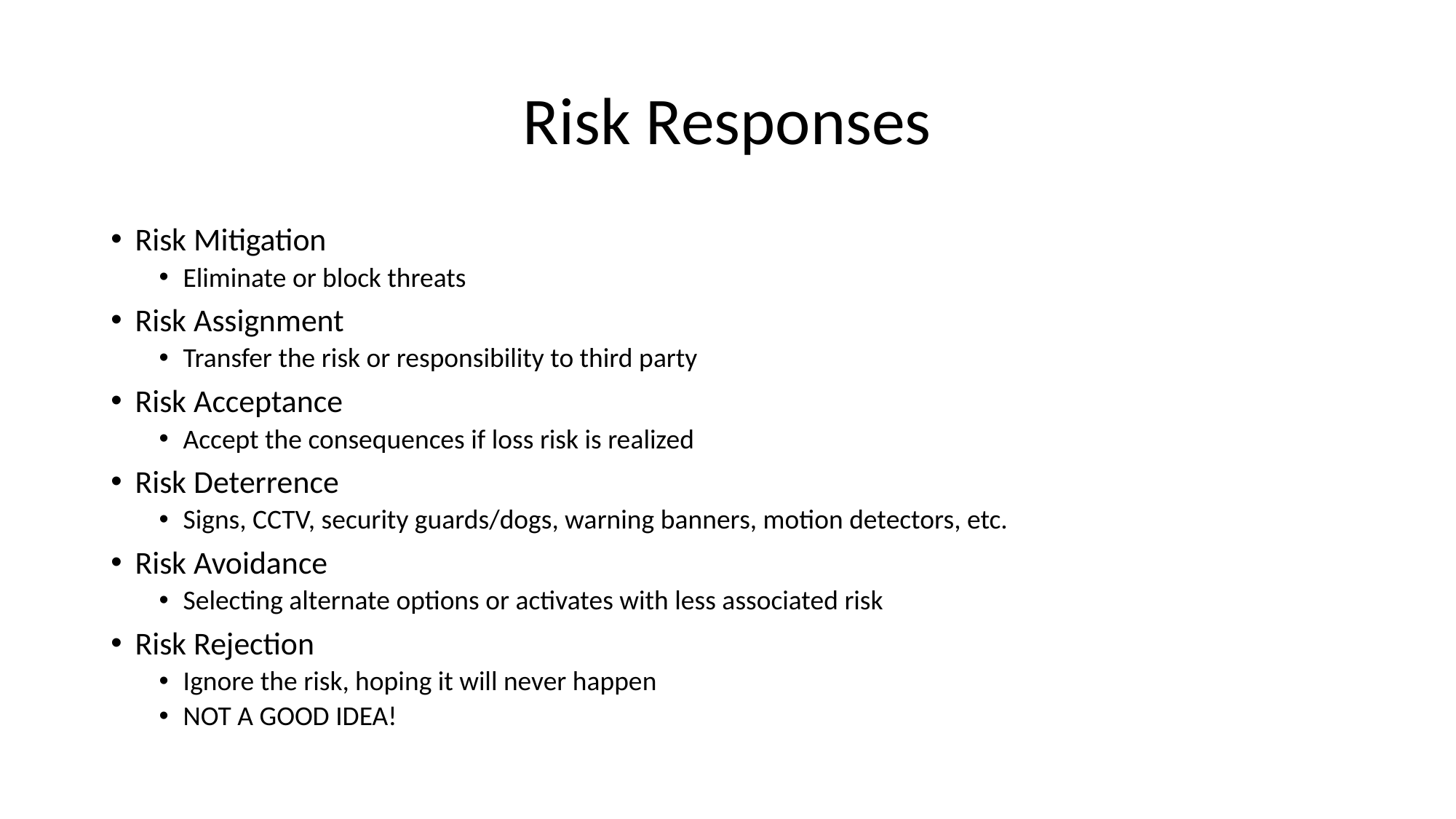

# Risk Responses
Risk Mitigation
Eliminate or block threats
Risk Assignment
Transfer the risk or responsibility to third party
Risk Acceptance
Accept the consequences if loss risk is realized
Risk Deterrence
Signs, CCTV, security guards/dogs, warning banners, motion detectors, etc.
Risk Avoidance
Selecting alternate options or activates with less associated risk
Risk Rejection
Ignore the risk, hoping it will never happen
NOT A GOOD IDEA!